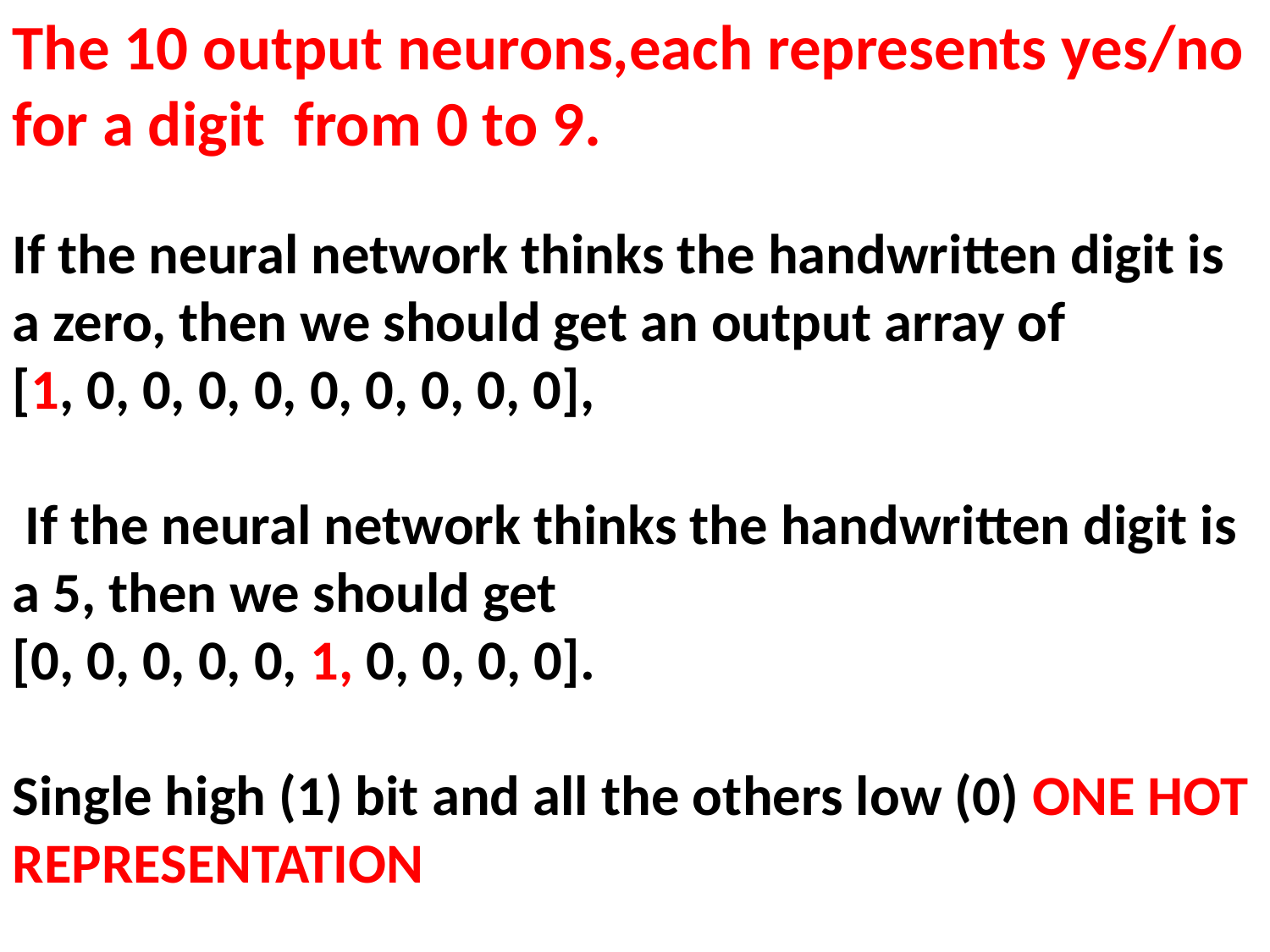

The 10 output neurons,each represents yes/no for a digit  from 0 to 9.

If the neural network thinks the handwritten digit is a zero, then we should get an output array of
[1, 0, 0, 0, 0, 0, 0, 0, 0, 0],

 If the neural network thinks the handwritten digit is a 5, then we should get
[0, 0, 0, 0, 0, 1, 0, 0, 0, 0].

Single high (1) bit and all the others low (0) ONE HOT REPRESENTATION